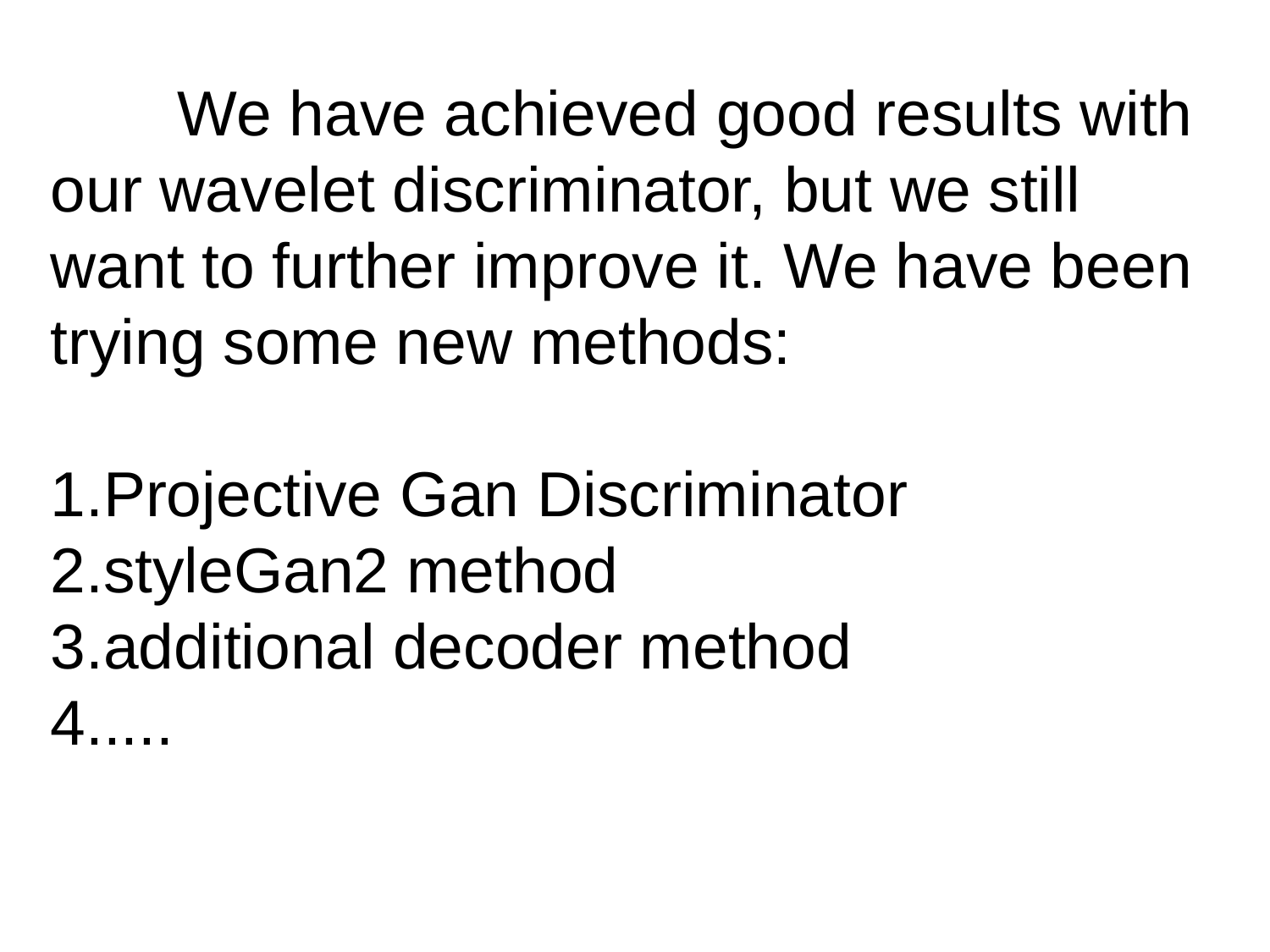

We have achieved good results with our wavelet discriminator, but we still want to further improve it. We have been trying some new methods:

1.Projective Gan Discriminator
2.styleGan2 method
3.additional decoder method
4.....